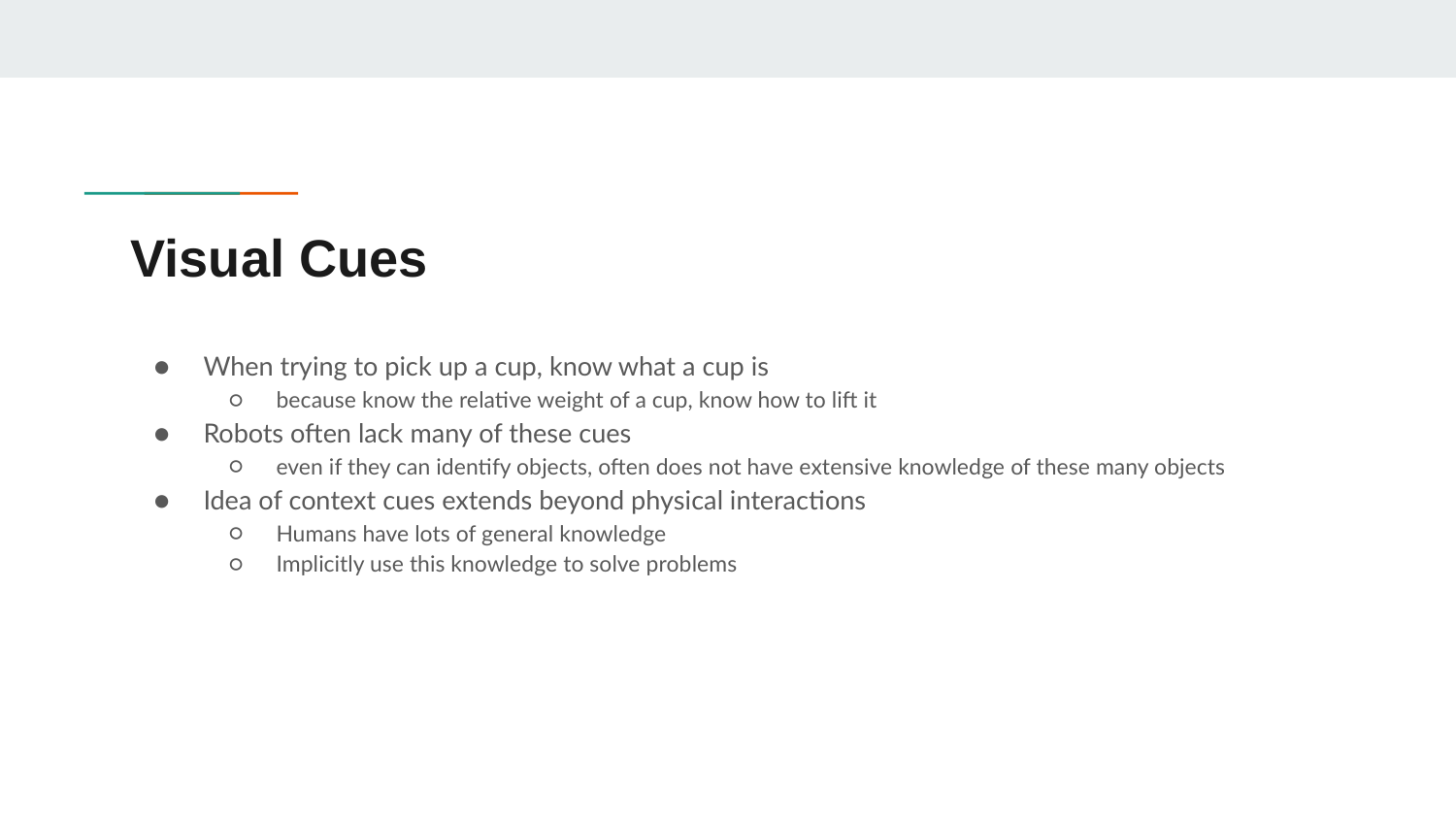

# Visual Cues
When trying to pick up a cup, know what a cup is
because know the relative weight of a cup, know how to lift it
Robots often lack many of these cues
even if they can identify objects, often does not have extensive knowledge of these many objects
Idea of context cues extends beyond physical interactions
Humans have lots of general knowledge
Implicitly use this knowledge to solve problems